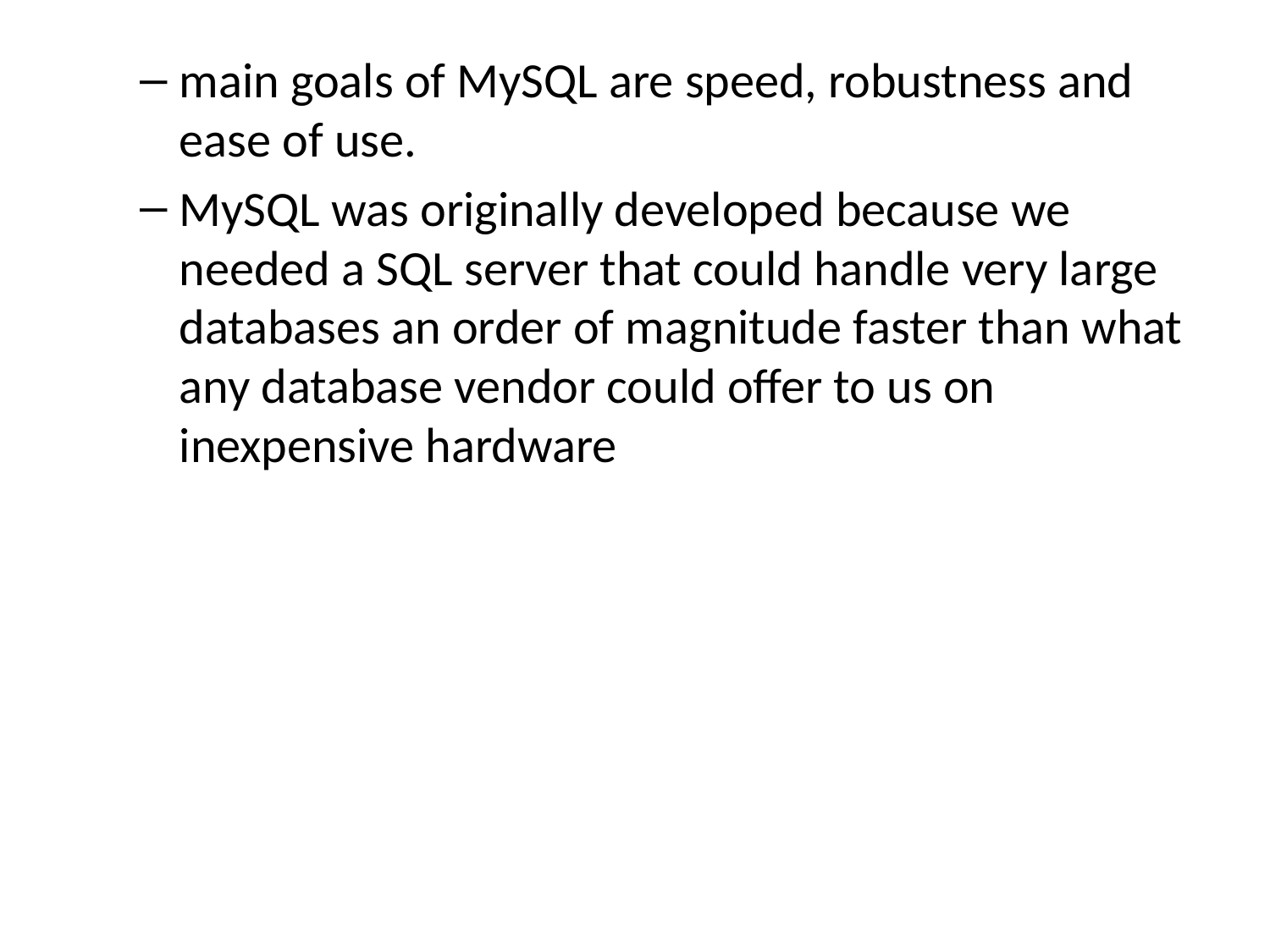

main goals of MySQL are speed, robustness and ease of use.
MySQL was originally developed because we needed a SQL server that could handle very large databases an order of magnitude faster than what any database vendor could offer to us on inexpensive hardware